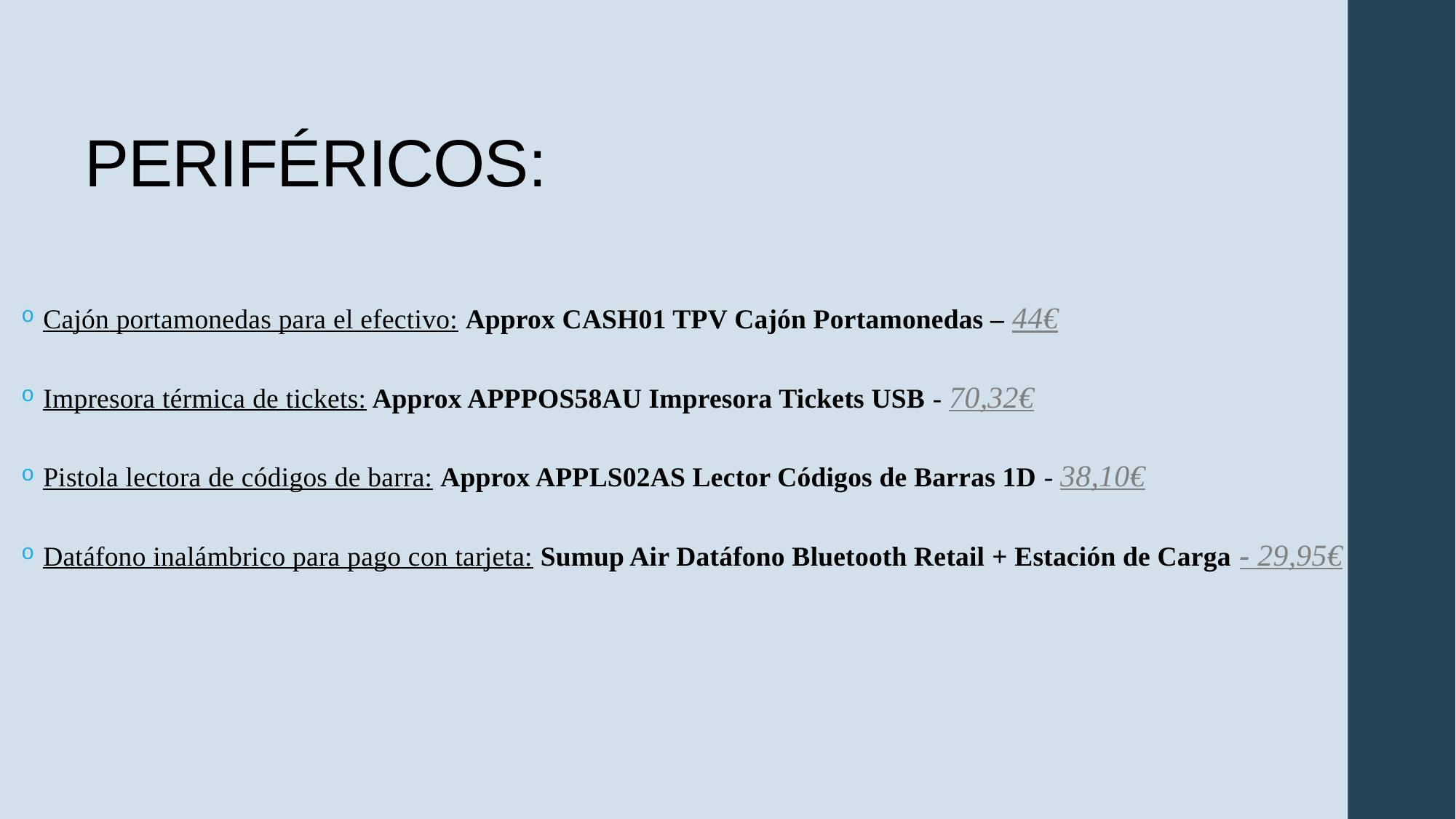

# PERIFÉRICOS:
Cajón portamonedas para el efectivo: Approx CASH01 TPV Cajón Portamonedas – 44€
Impresora térmica de tickets: Approx APPPOS58AU Impresora Tickets USB - 70,32€
Pistola lectora de códigos de barra: Approx APPLS02AS Lector Códigos de Barras 1D - 38,10€
Datáfono inalámbrico para pago con tarjeta: Sumup Air Datáfono Bluetooth Retail + Estación de Carga - 29,95€